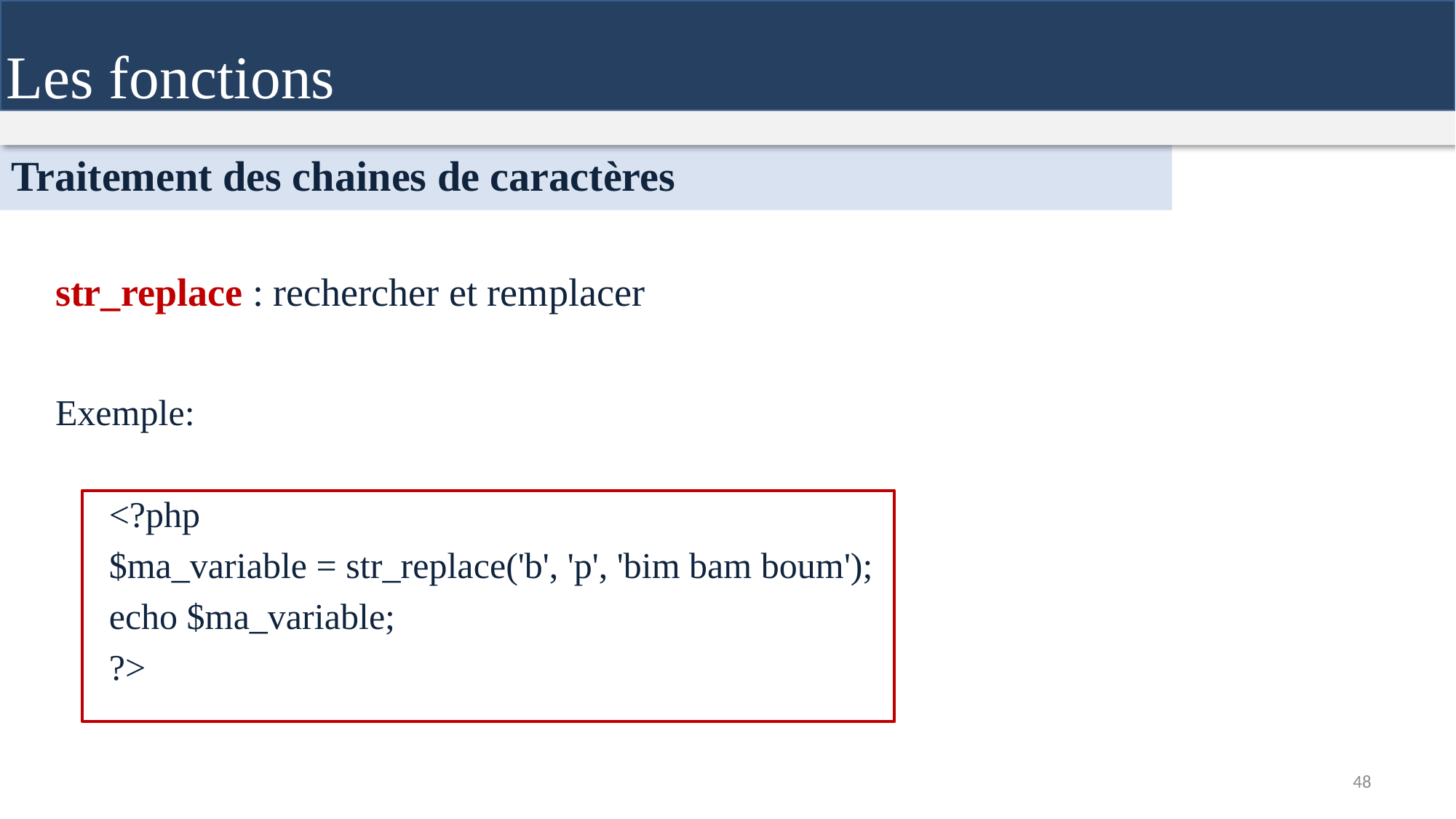

Les fonctions

Traitement des chaines de caractères

str_replace : rechercher et remplacer

Exemple:

<?php
$ma_variable = str_replace('b', 'p', 'bim bam boum');
echo $ma_variable;
?>

48